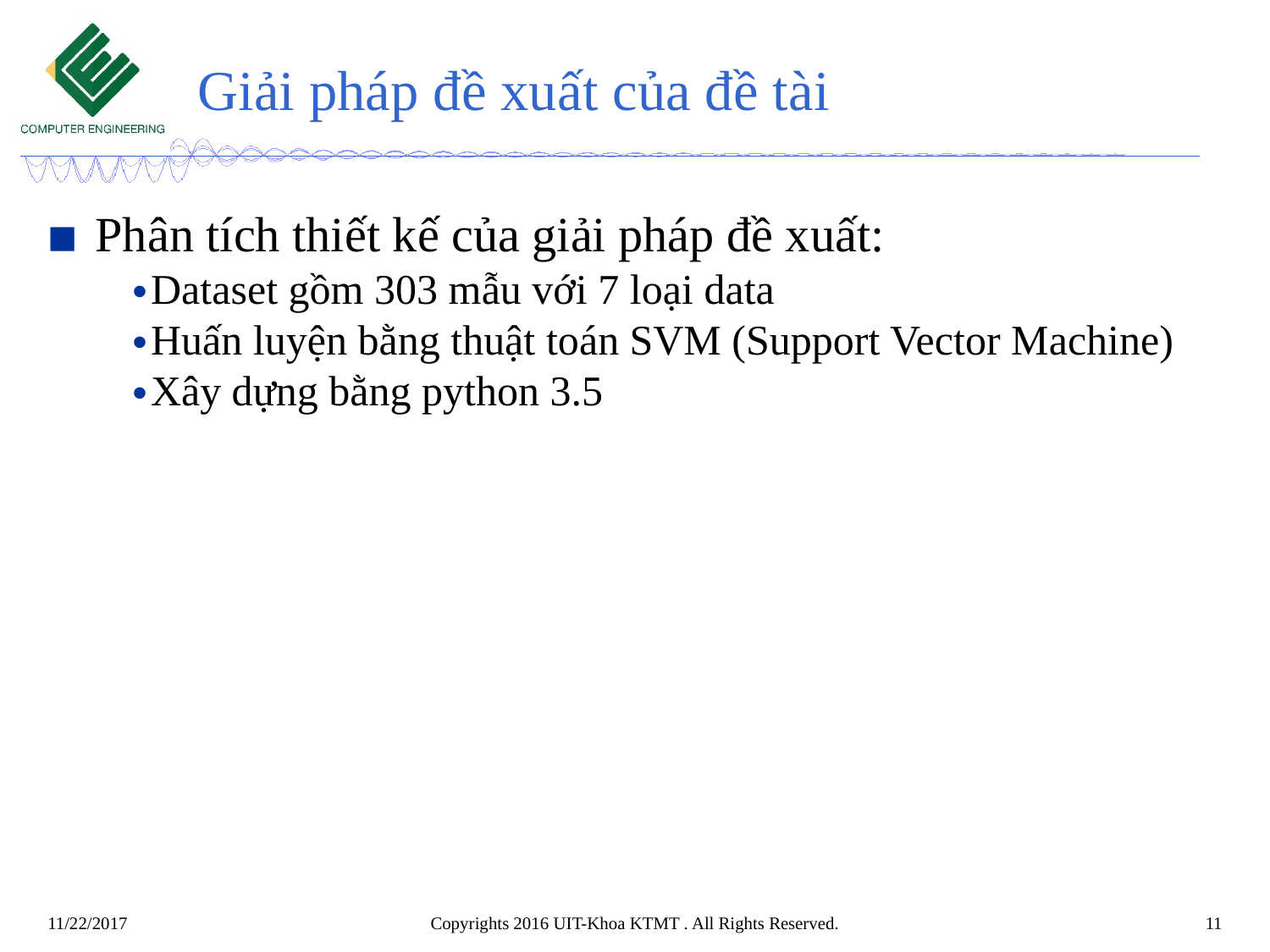

# Giải pháp đề xuất của đề tài
Phân tích thiết kế của giải pháp đề xuất:
Dataset gồm 303 mẫu với 7 loại data
Huấn luyện bằng thuật toán SVM (Support Vector Machine)
Xây dựng bằng python 3.5

Copyrights 2016 UIT-Khoa KTMT . All Rights Reserved.
11
11/22/2017